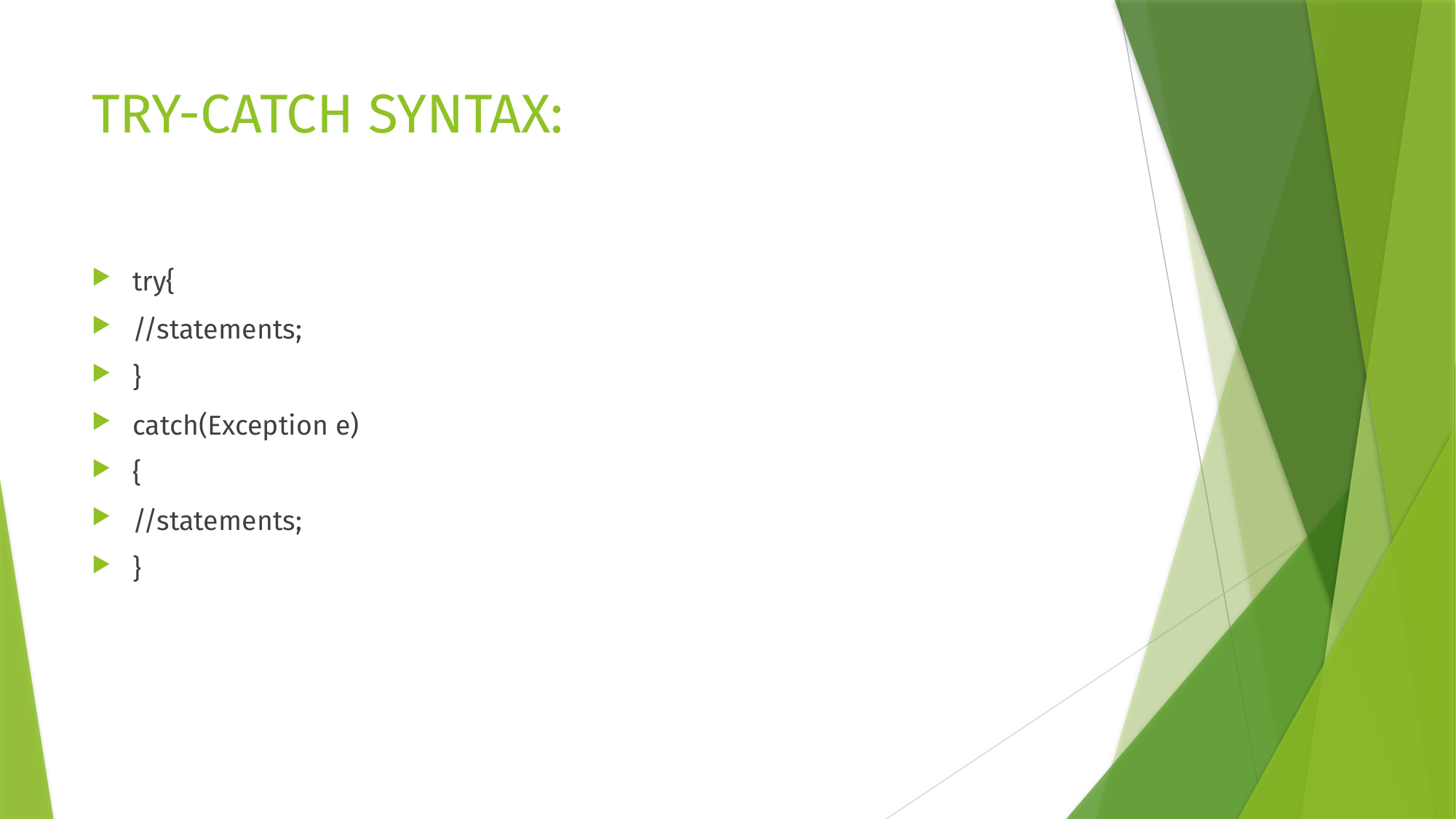

# TRY-CATCH SYNTAX:
try{
//statements;
}
catch(Exception e)
{
//statements;
}